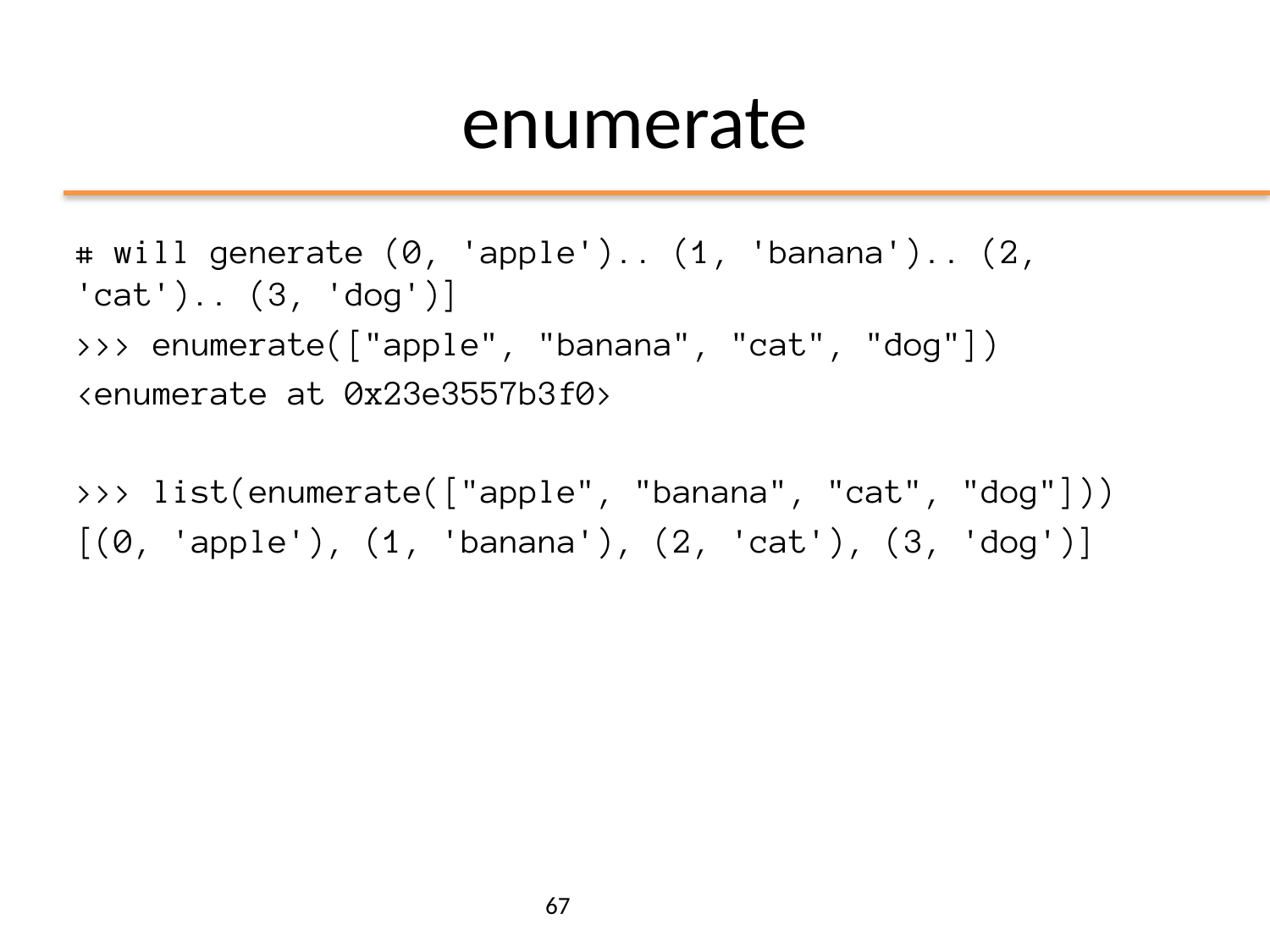

# enumerate
# will generate (0, 'apple').. (1, 'banana').. (2, 'cat').. (3, 'dog')]
>>> enumerate(["apple", "banana", "cat", "dog"])
<enumerate at 0x23e3557b3f0>

>>> list(enumerate(["apple", "banana", "cat", "dog"]))
[(0, 'apple'), (1, 'banana'), (2, 'cat'), (3, 'dog')]
67